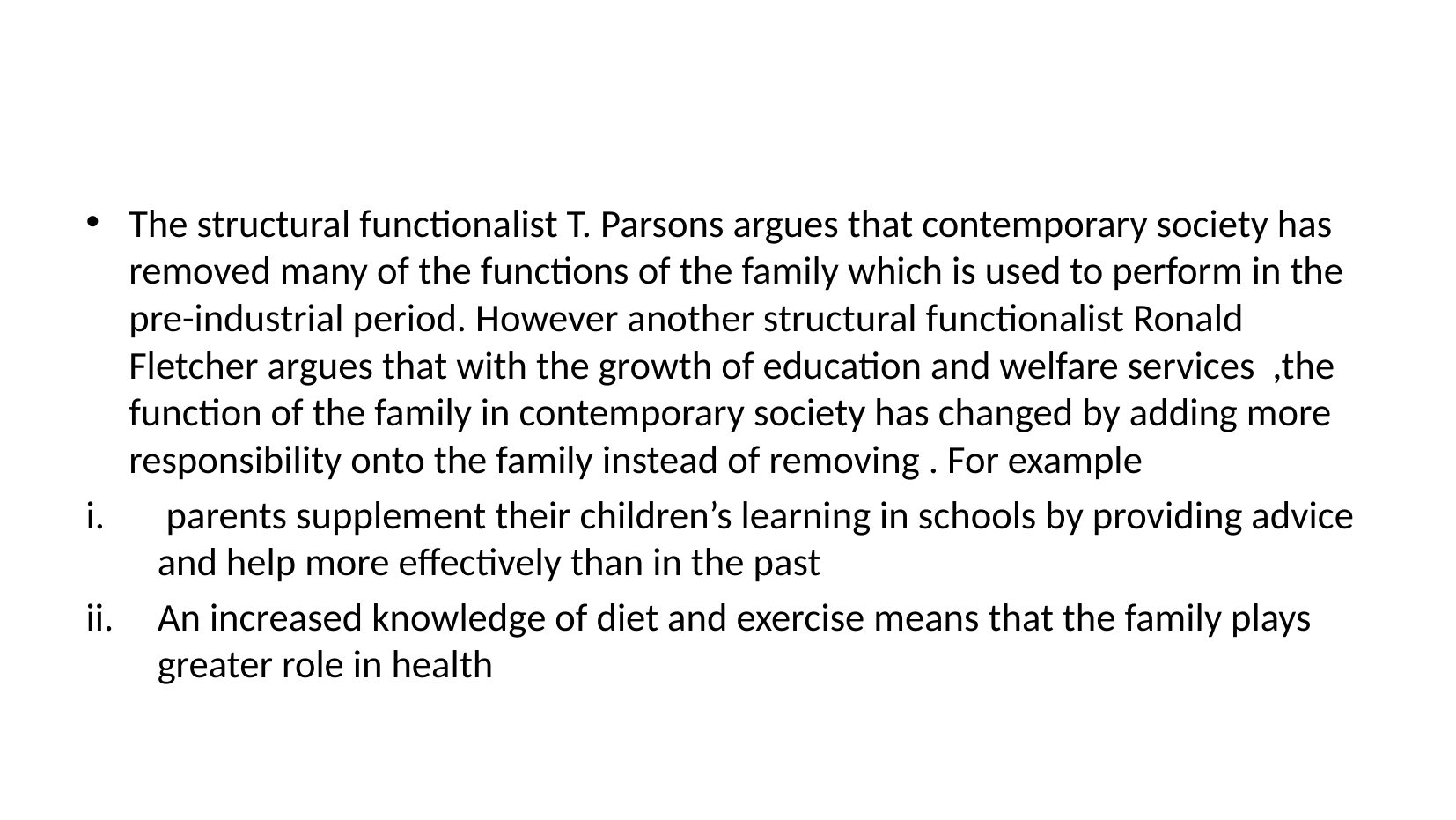

#
The structural functionalist T. Parsons argues that contemporary society has removed many of the functions of the family which is used to perform in the pre-industrial period. However another structural functionalist Ronald Fletcher argues that with the growth of education and welfare services  ,the function of the family in contemporary society has changed by adding more responsibility onto the family instead of removing . For example
 parents supplement their children’s learning in schools by providing advice and help more effectively than in the past
An increased knowledge of diet and exercise means that the family plays greater role in health